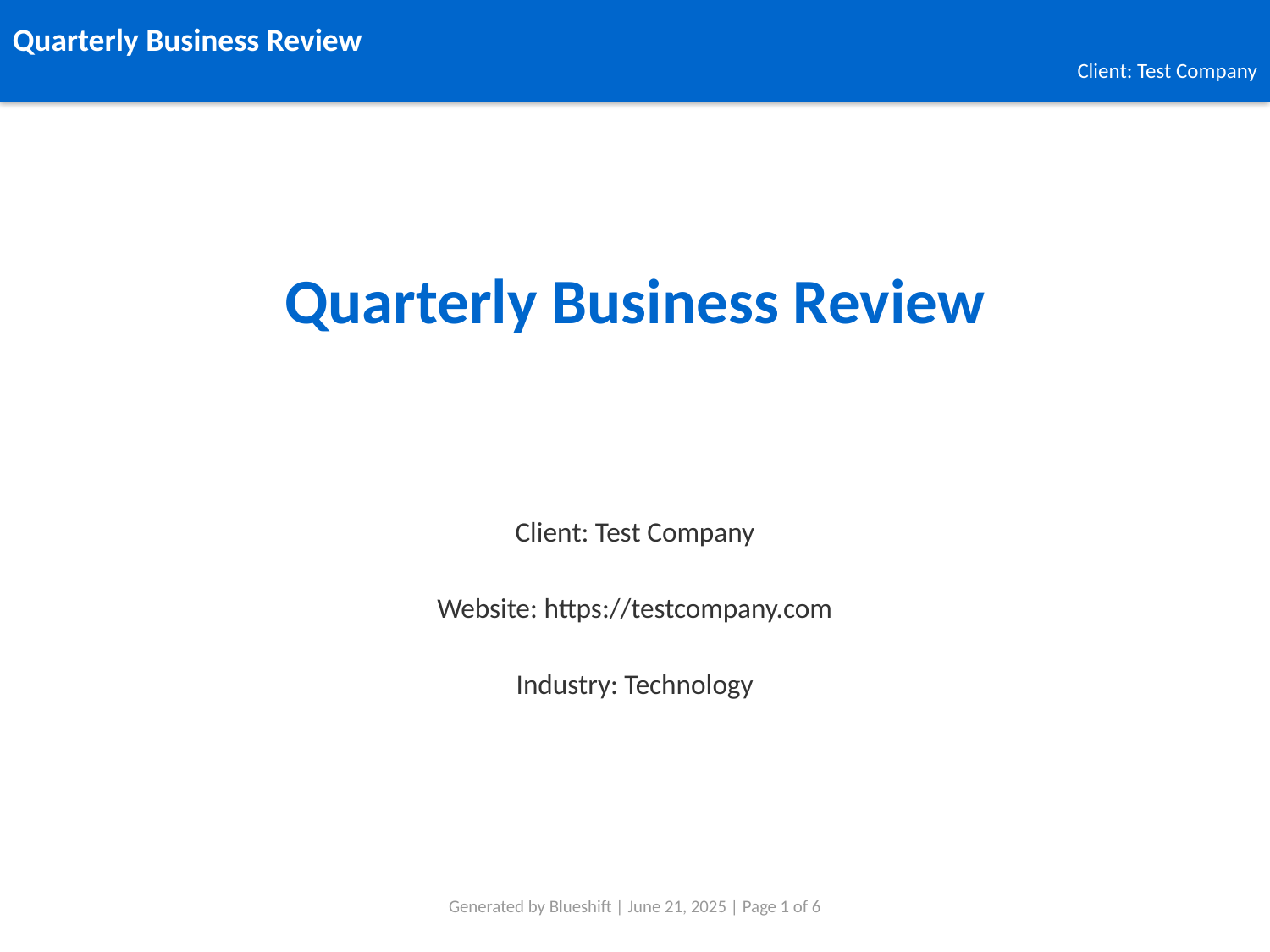

Quarterly Business Review
Client: Test Company
Quarterly Business Review
#
Client: Test Company

Website: https://testcompany.com
Industry: Technology
Generated by Blueshift | June 21, 2025 | Page 1 of 6